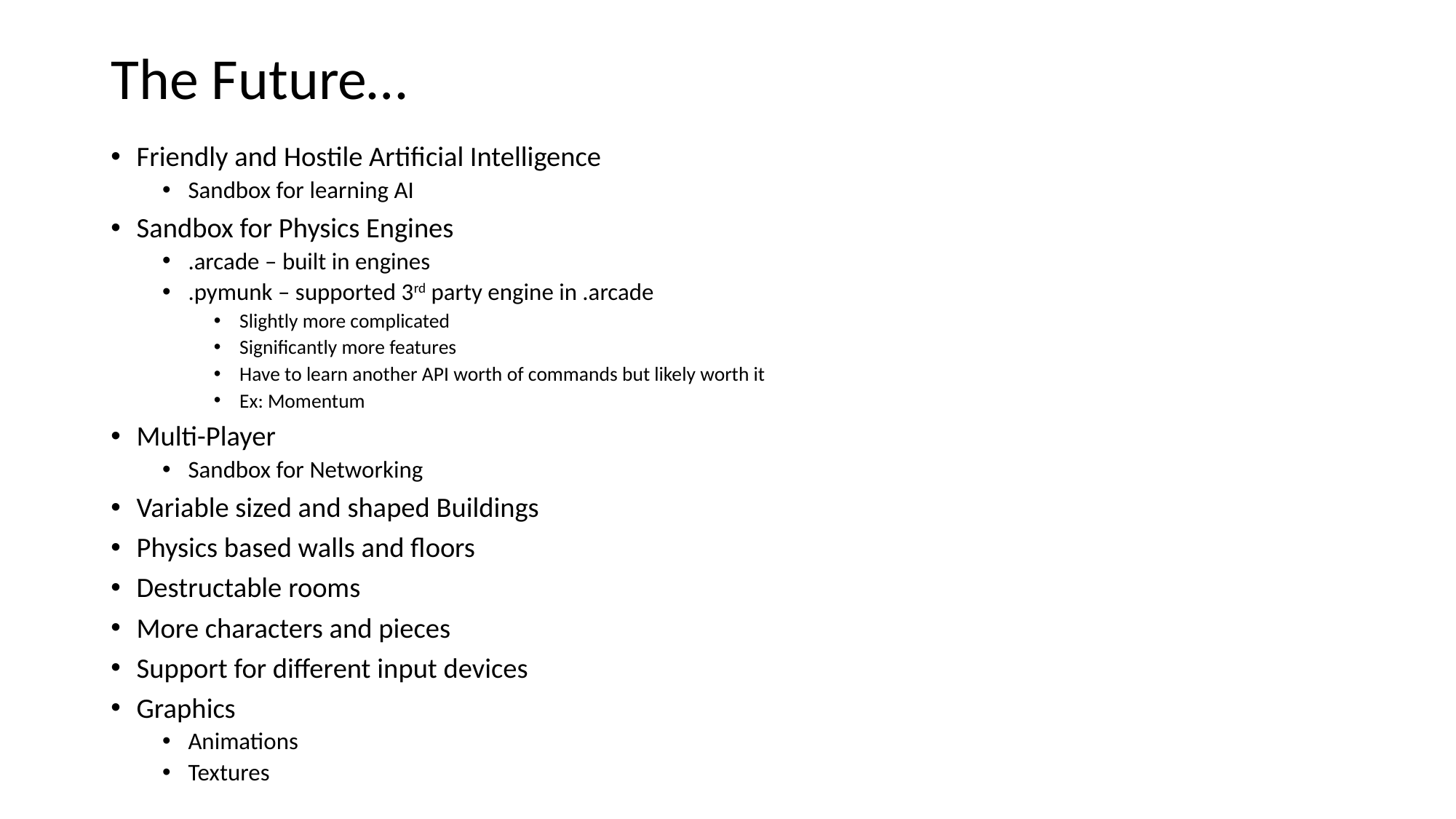

# The Future…
Friendly and Hostile Artificial Intelligence
Sandbox for learning AI
Sandbox for Physics Engines
.arcade – built in engines
.pymunk – supported 3rd party engine in .arcade
Slightly more complicated
Significantly more features
Have to learn another API worth of commands but likely worth it
Ex: Momentum
Multi-Player
Sandbox for Networking
Variable sized and shaped Buildings
Physics based walls and floors
Destructable rooms
More characters and pieces
Support for different input devices
Graphics
Animations
Textures